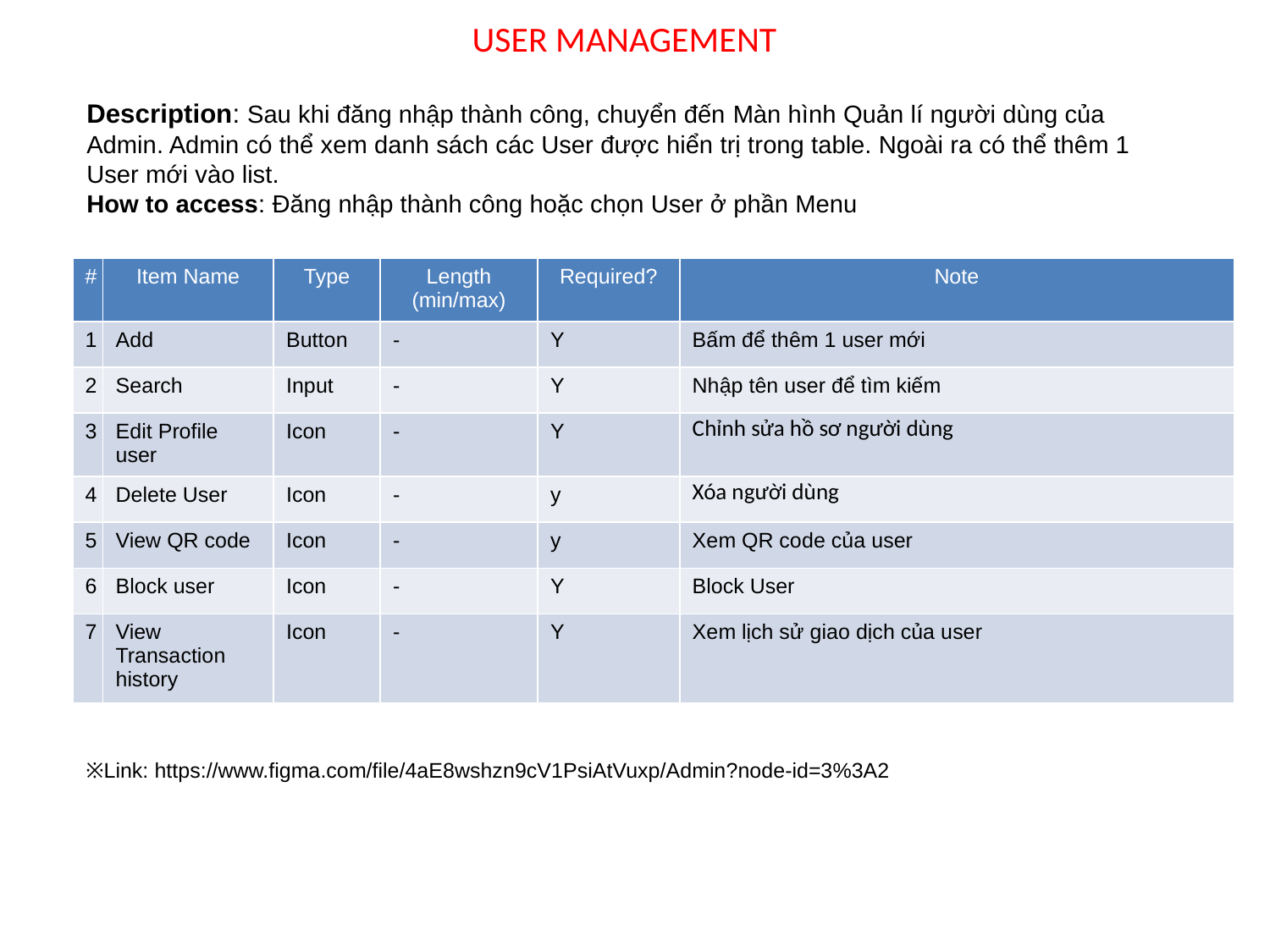

USER MANAGEMENT
Description: Sau khi đăng nhập thành công, chuyển đến Màn hình Quản lí người dùng của Admin. Admin có thể xem danh sách các User được hiển trị trong table. Ngoài ra có thể thêm 1 User mới vào list.
How to access: Đăng nhập thành công hoặc chọn User ở phần Menu

| # | Item Name | Type | Length (min/max) | Required? | Note |
| --- | --- | --- | --- | --- | --- |
| 1 | Add | Button | - | Y | Bấm để thêm 1 user mới |
| 2 | Search | Input | - | Y | Nhập tên user để tìm kiếm |
| 3 | Edit Profile user | Icon | - | Y | Chỉnh sửa hồ sơ người dùng |
| 4 | Delete User | Icon | - | y | Xóa người dùng |
| 5 | View QR code | Icon | - | y | Xem QR code của user |
| 6 | Block user | Icon | - | Y | Block User |
| 7 | View Transaction history | Icon | - | Y | Xem lịch sử giao dịch của user |
※Link: https://www.figma.com/file/4aE8wshzn9cV1PsiAtVuxp/Admin?node-id=3%3A2